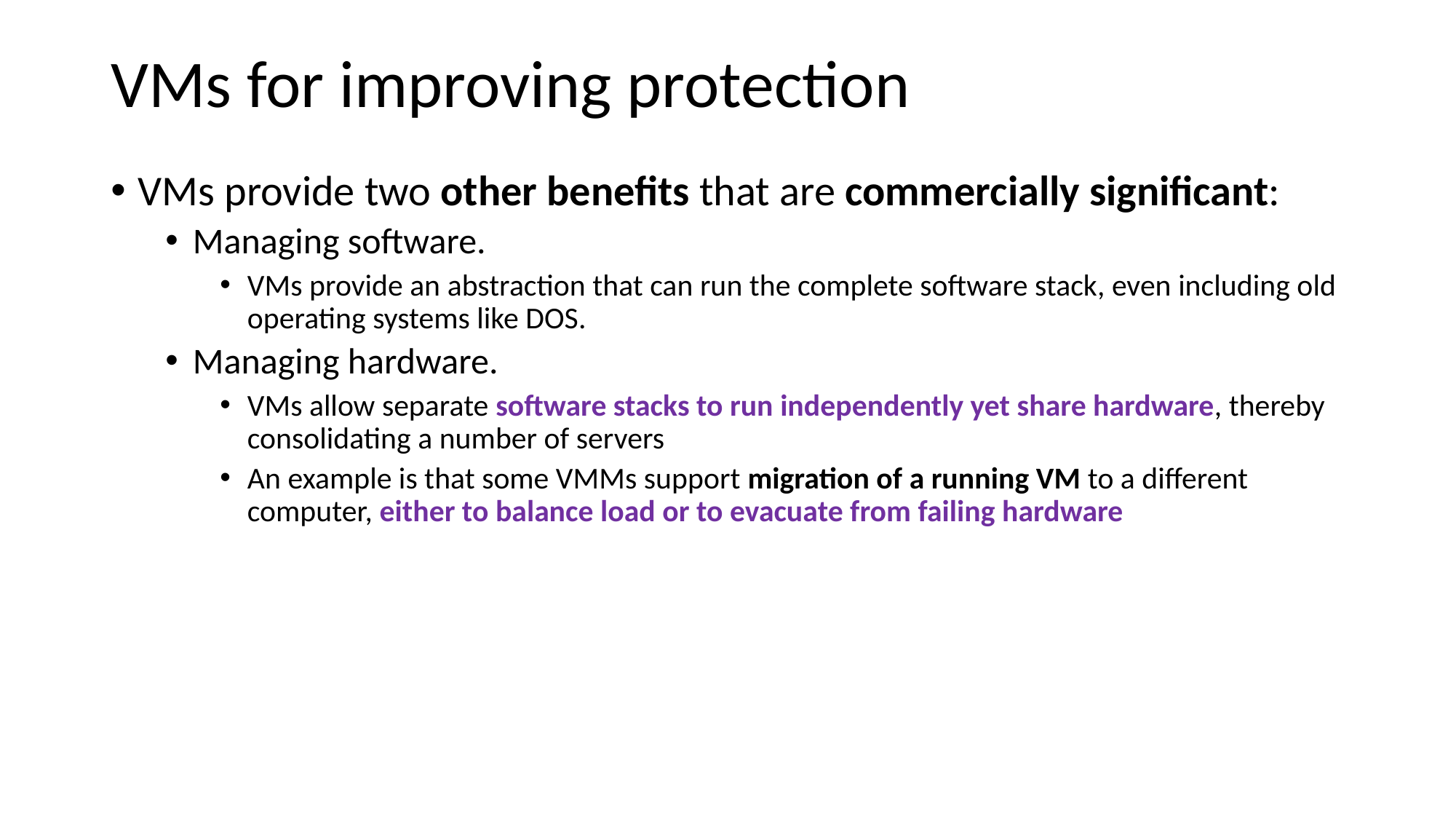

# VMs for improving protection
VMs provide two other benefits that are commercially significant:
Managing software.
VMs provide an abstraction that can run the complete software stack, even including old operating systems like DOS.
Managing hardware.
VMs allow separate software stacks to run independently yet share hardware, thereby consolidating a number of servers
An example is that some VMMs support migration of a running VM to a different computer, either to balance load or to evacuate from failing hardware